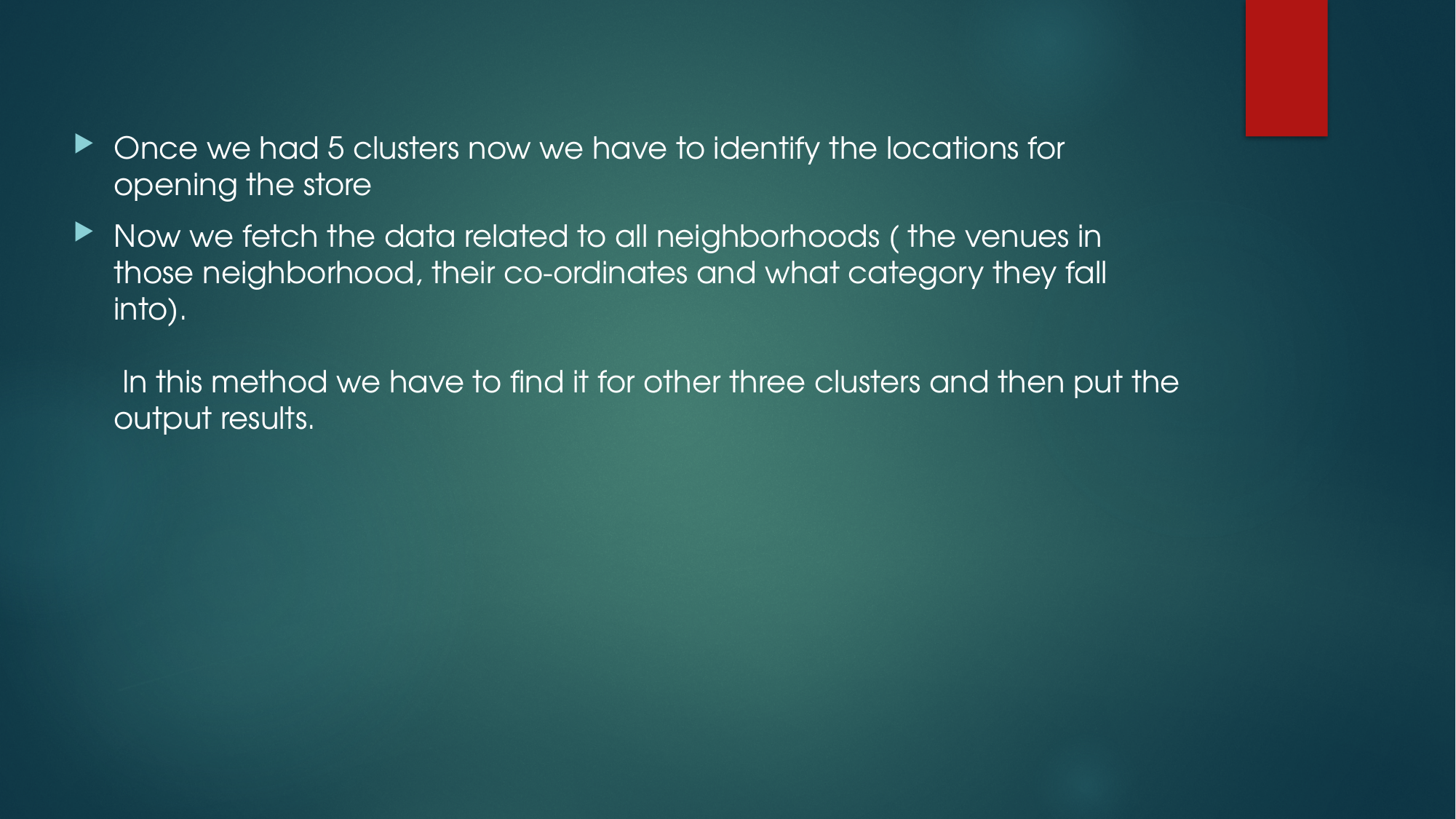

#
Once we had 5 clusters now we have to identify the locations for opening the store
Now we fetch the data related to all neighborhoods ( the venues in those neighborhood, their co-ordinates and what category they fall into).
 In this method we have to find it for other three clusters and then put the output results.